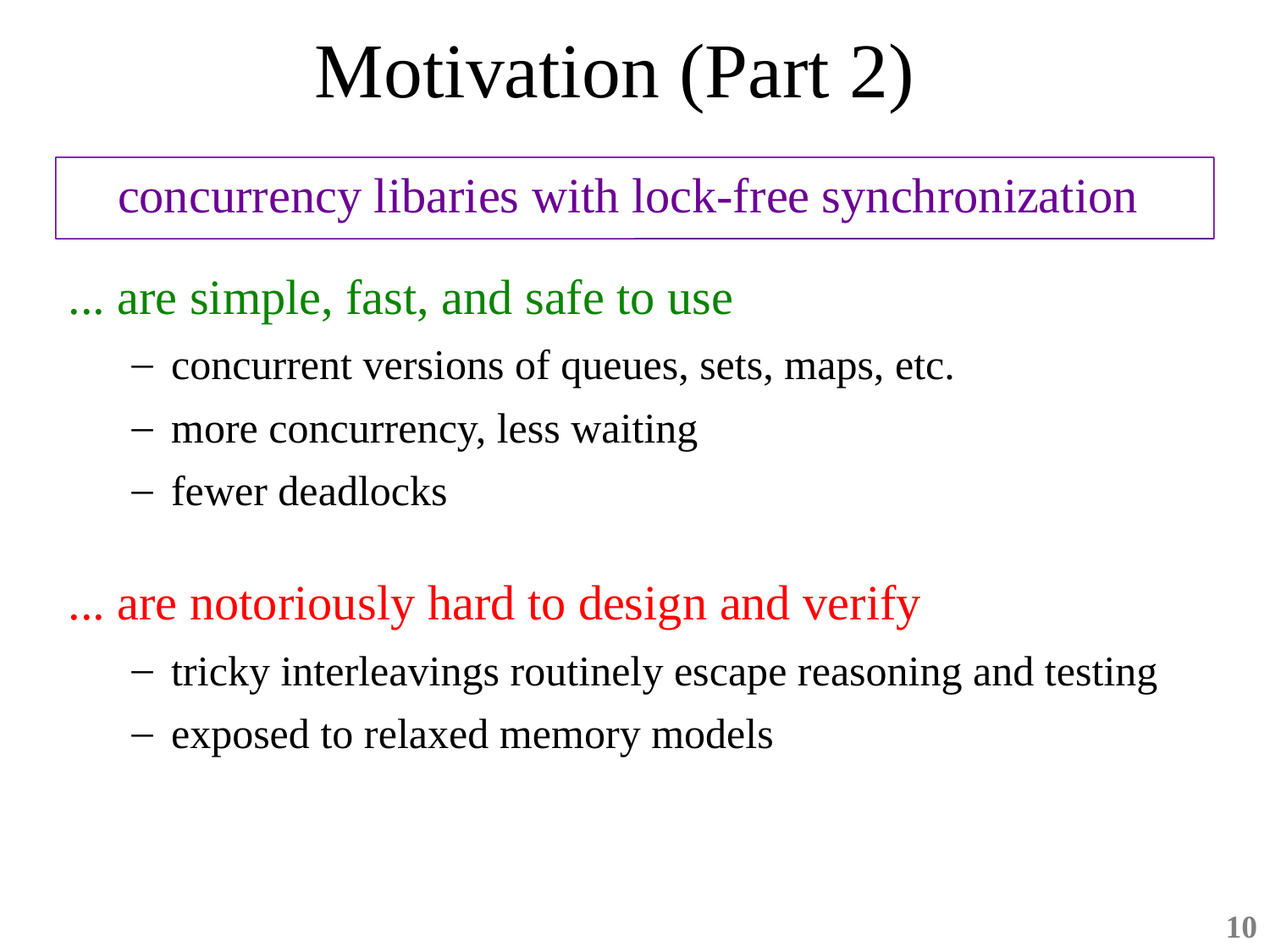

Motivation (Part 2)
# concurrency libaries with lock-free synchronization

... are simple, fast, and safe to use
concurrent versions of queues, sets, maps, etc.
more concurrency, less waiting
fewer deadlocks
... are notoriously hard to design and verify
tricky interleavings routinely escape reasoning and testing
exposed to relaxed memory models